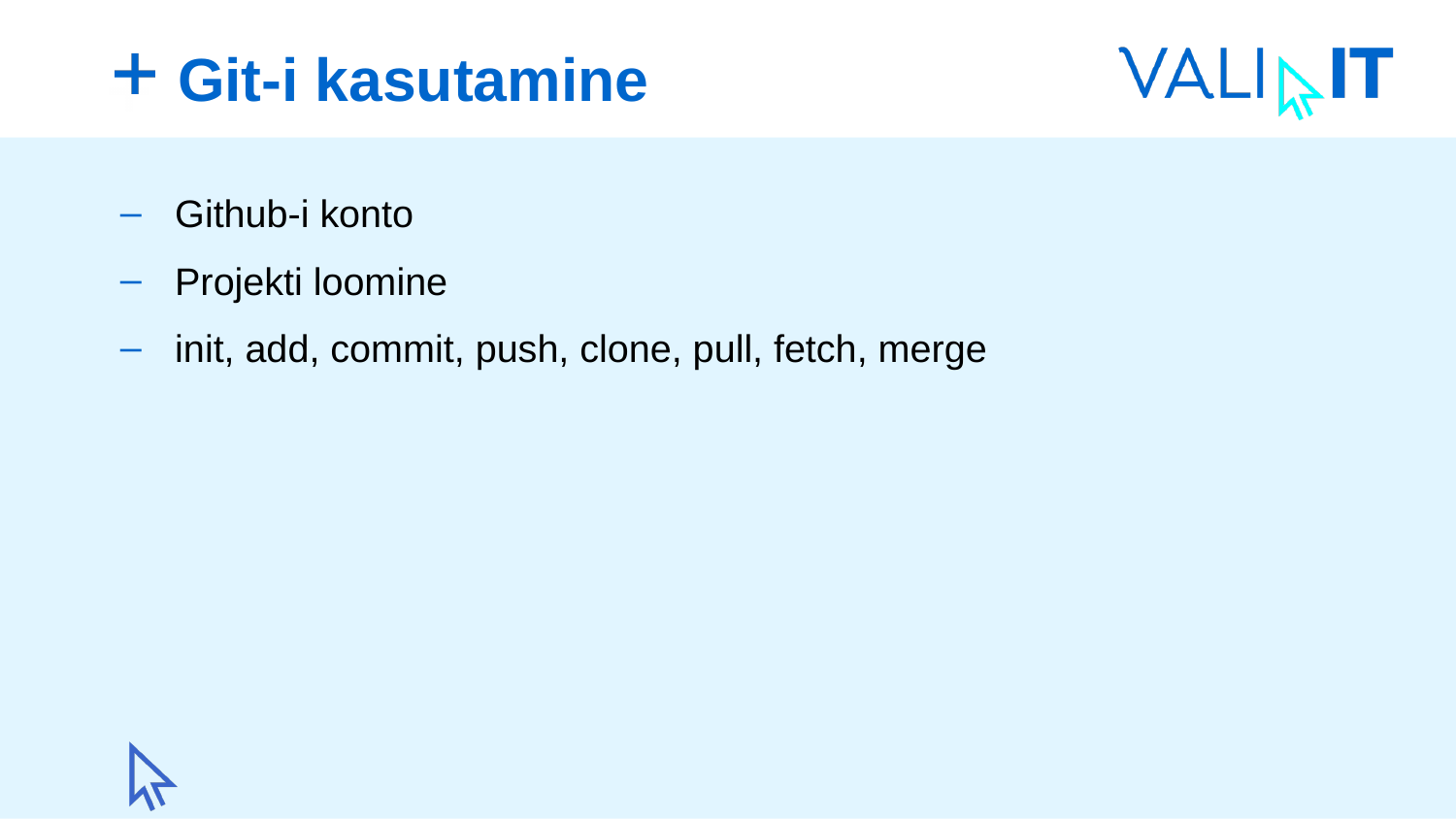

# Git-i kasutamine
Github-i konto
Projekti loomine
init, add, commit, push, clone, pull, fetch, merge